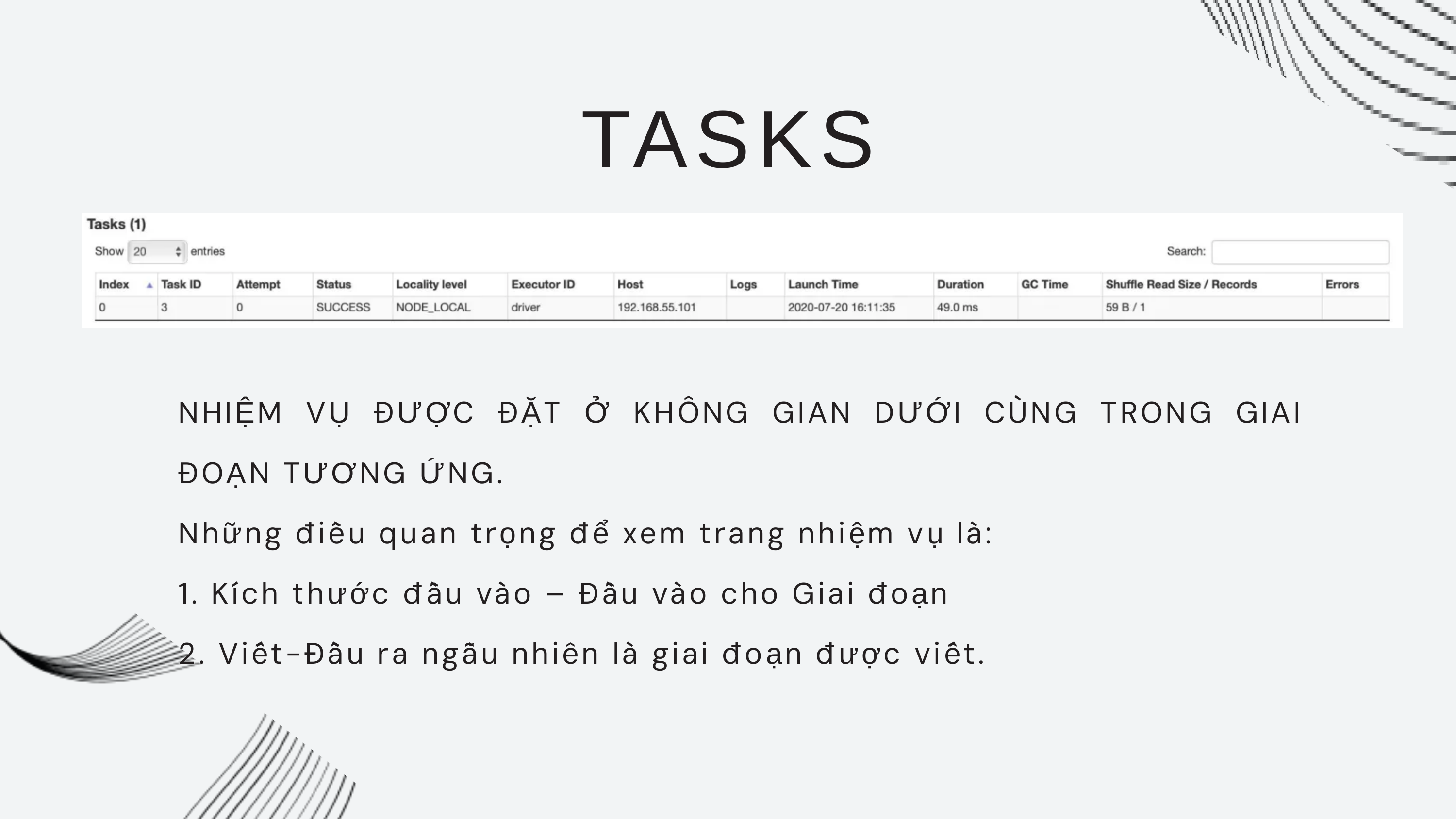

TASKS

NHIỆM VỤ ĐƯỢC ĐẶT Ở KHÔNG GIAN DƯỚI CÙNG TRONG GIAI ĐOẠN TƯƠNG ỨNG.
Những điều quan trọng để xem trang nhiệm vụ là:
1. Kích thước đầu vào – Đầu vào cho Giai đoạn
2. Viết-Đầu ra ngẫu nhiên là giai đoạn được viết.